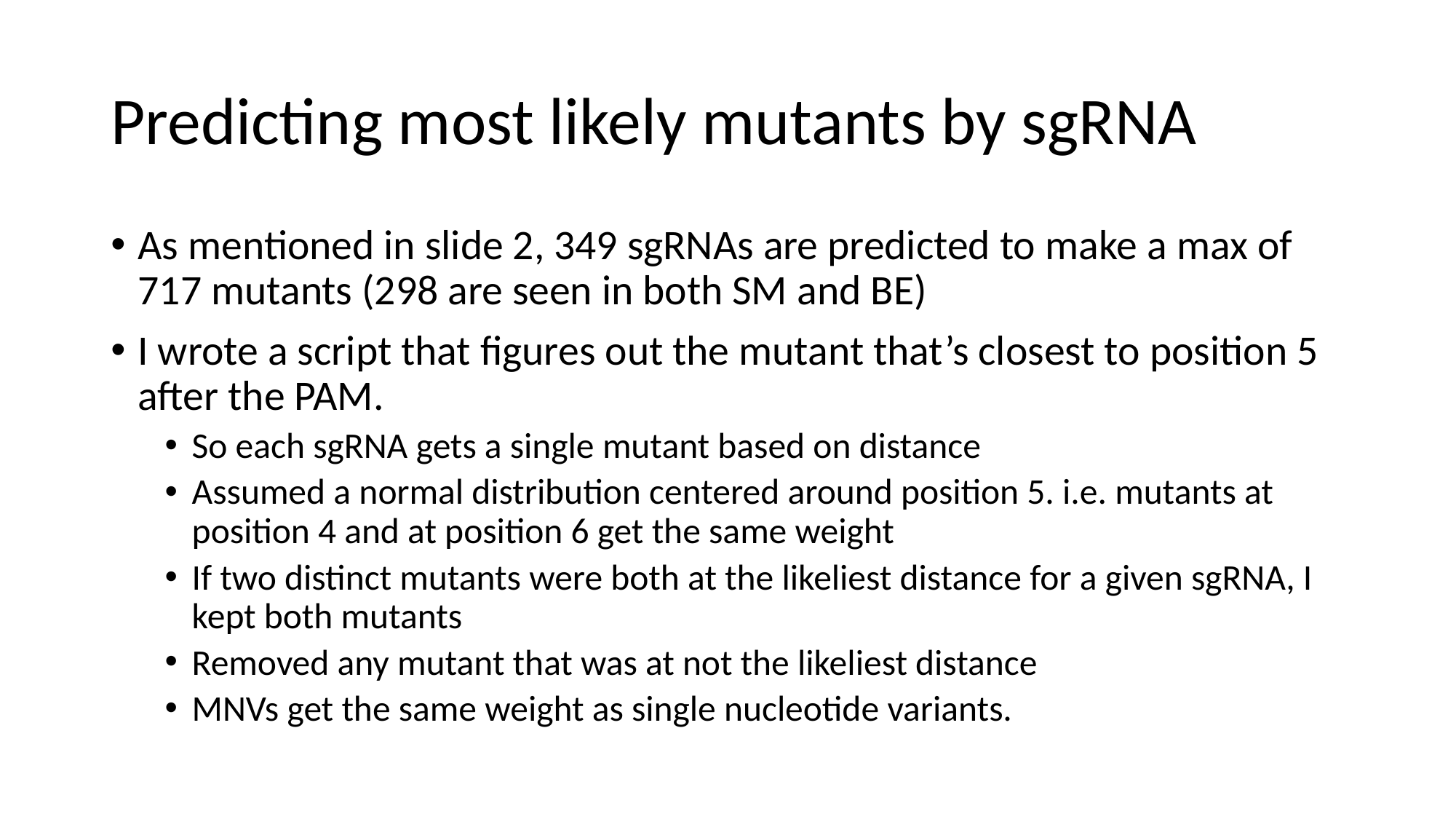

# Predicting most likely mutants by sgRNA
As mentioned in slide 2, 349 sgRNAs are predicted to make a max of 717 mutants (298 are seen in both SM and BE)
I wrote a script that figures out the mutant that’s closest to position 5 after the PAM.
So each sgRNA gets a single mutant based on distance
Assumed a normal distribution centered around position 5. i.e. mutants at position 4 and at position 6 get the same weight
If two distinct mutants were both at the likeliest distance for a given sgRNA, I kept both mutants
Removed any mutant that was at not the likeliest distance
MNVs get the same weight as single nucleotide variants.